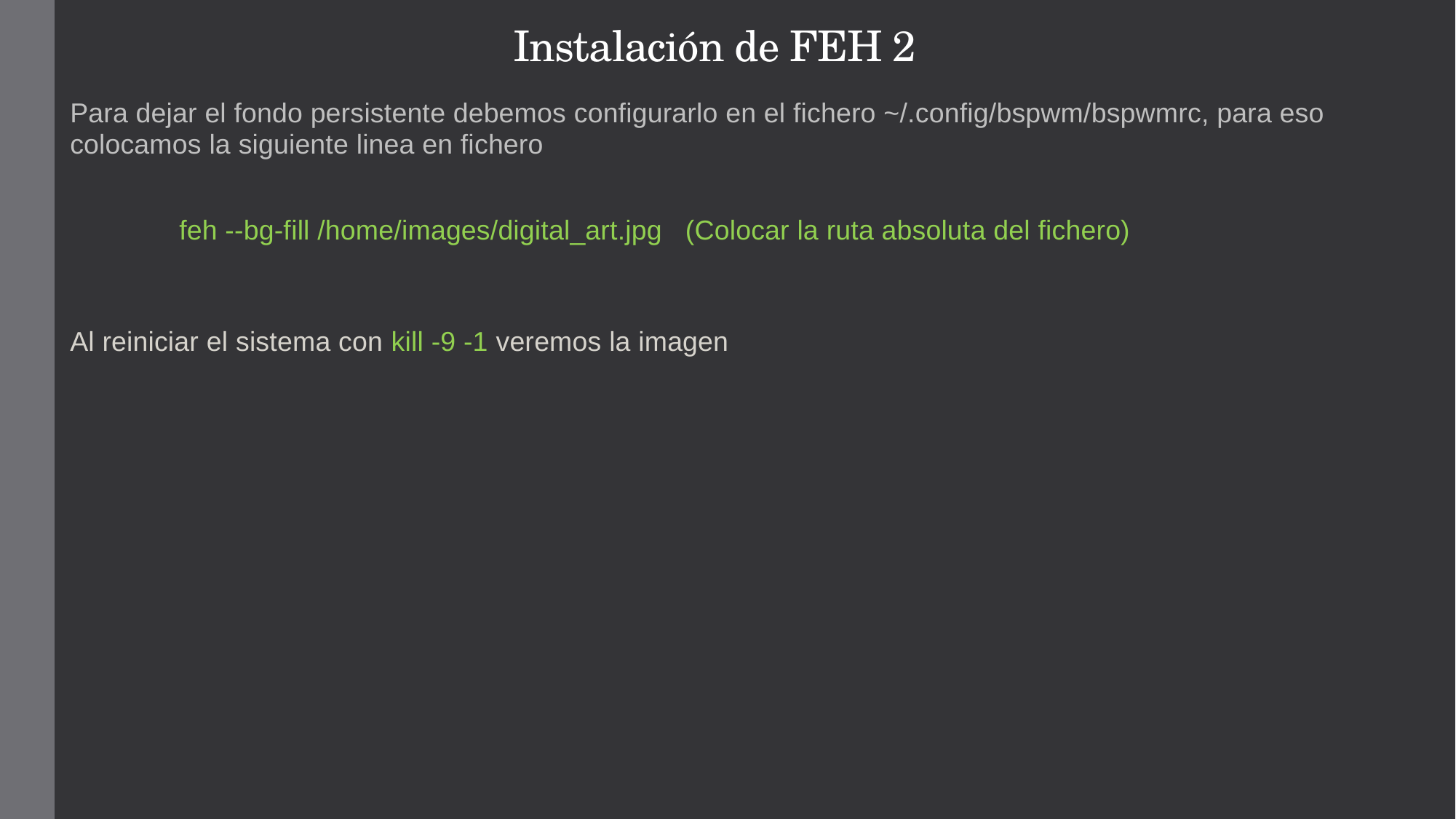

# Instalación de FEH 2
Para dejar el fondo persistente debemos configurarlo en el fichero ~/.config/bspwm/bspwmrc, para eso colocamos la siguiente linea en fichero
	feh --bg-fill /home/images/digital_art.jpg   (Colocar la ruta absoluta del fichero)

Al reiniciar el sistema con kill -9 -1 veremos la imagen